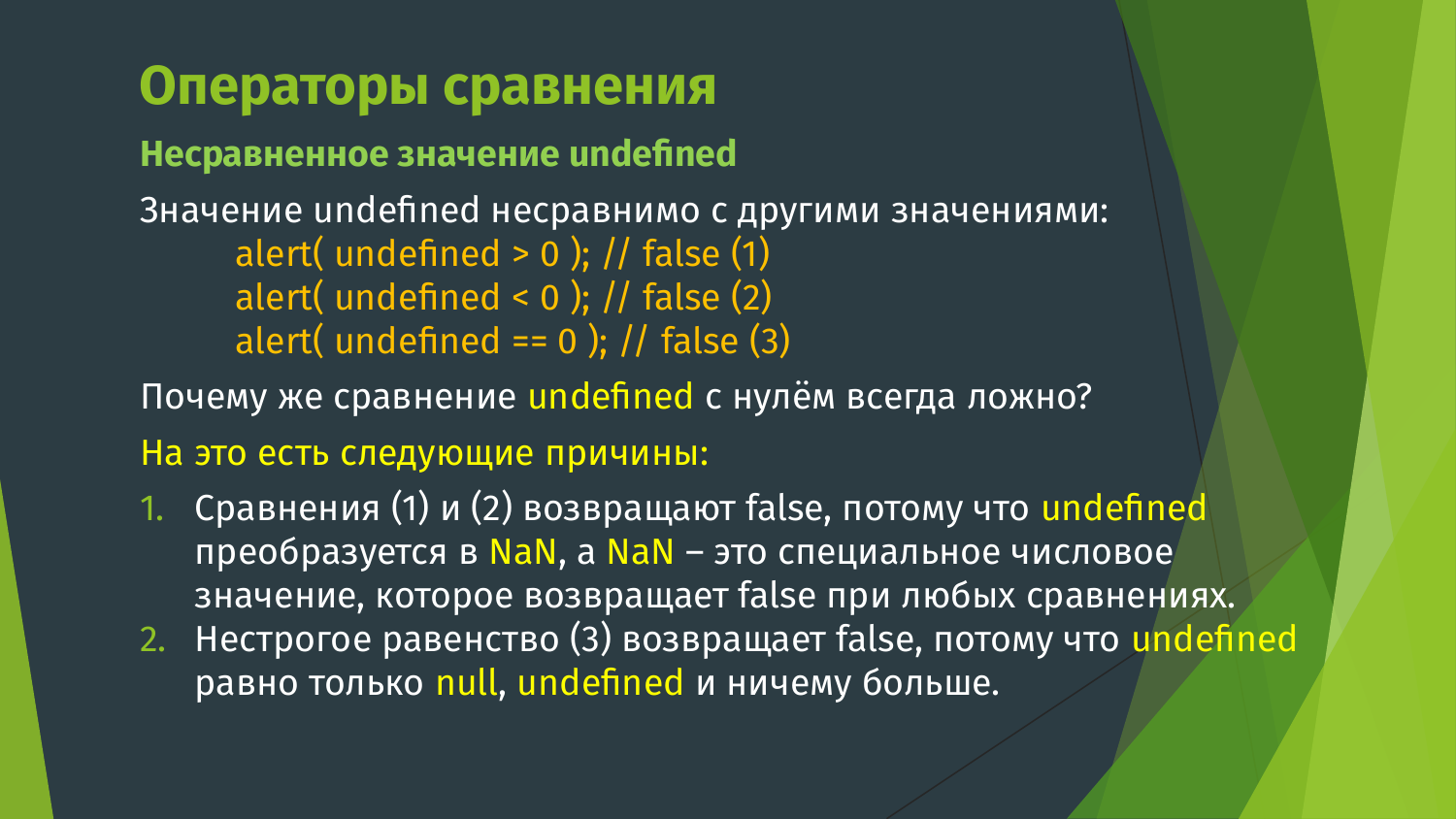

# Операторы сравнения
Несравненное значение undefined
Значение undefined несравнимо с другими значениями:
alert( undefined > 0 ); // false (1)
alert( undefined < 0 ); // false (2)
alert( undefined == 0 ); // false (3)
Почему же сравнение undefined с нулём всегда ложно?
На это есть следующие причины:
Сравнения (1) и (2) возвращают false, потому что undefined преобразуется в NaN, а NaN – это специальное числовое значение, которое возвращает false при любых сравнениях.
Нестрогое равенство (3) возвращает false, потому что undefined равно только null, undefined и ничему больше.